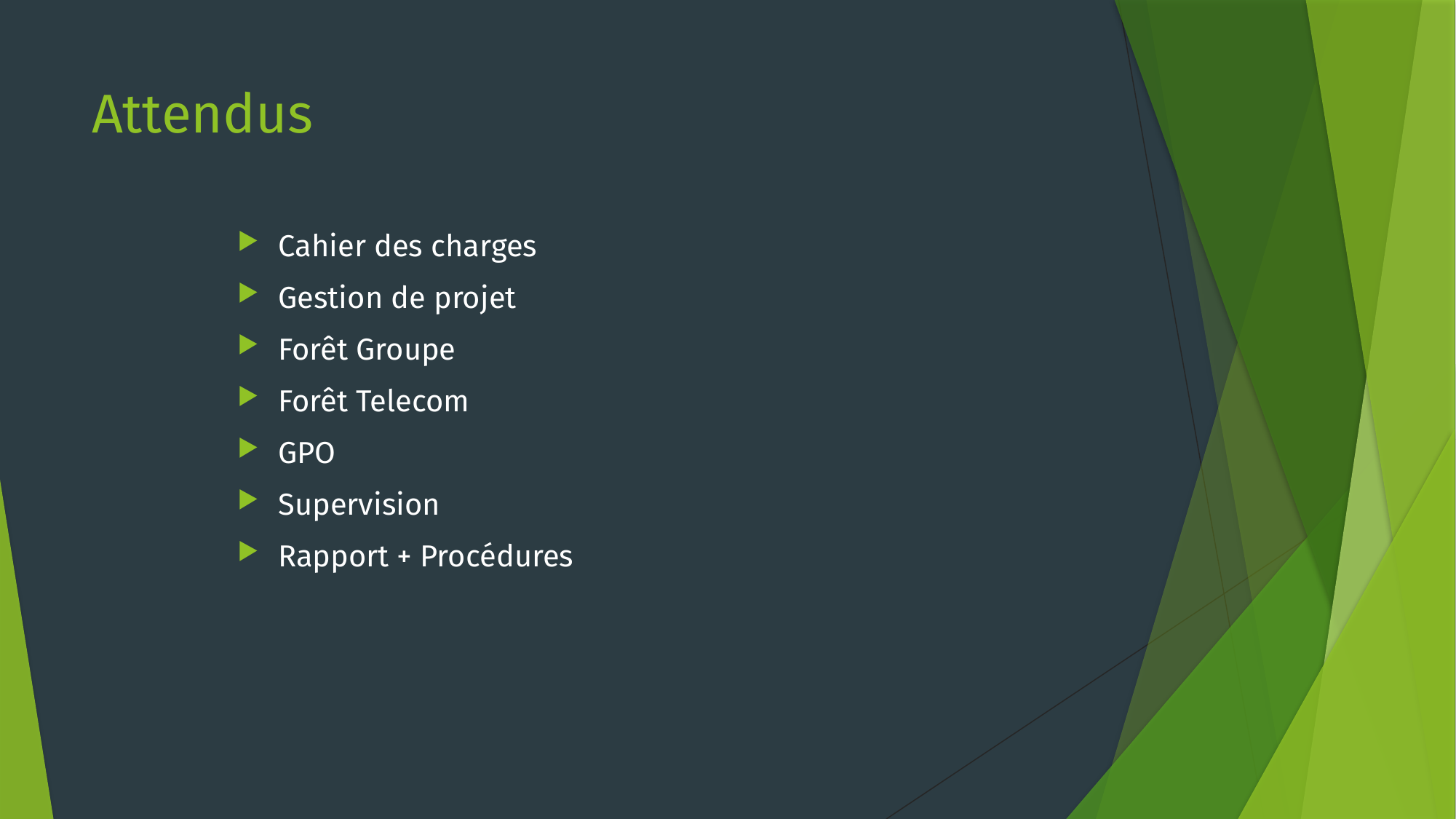

# Attendus
Cahier des charges
Gestion de projet
Forêt Groupe
Forêt Telecom
GPO
Supervision
Rapport + Procédures